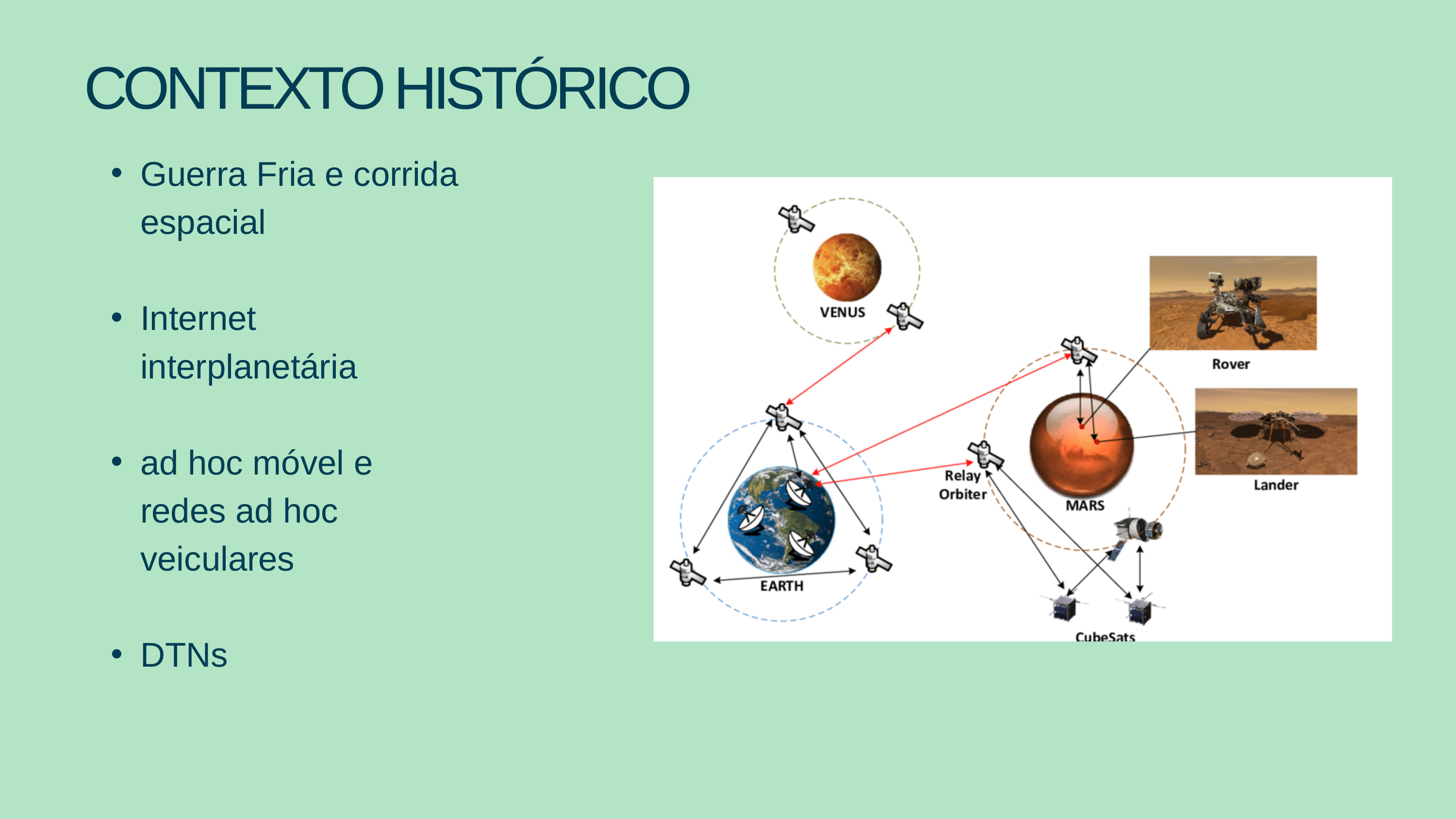

CONTEXTO HISTÓRICO
Guerra Fria e corrida espacial

Internet interplanetária

ad hoc móvel e redes ad hoc veiculares

DTNs